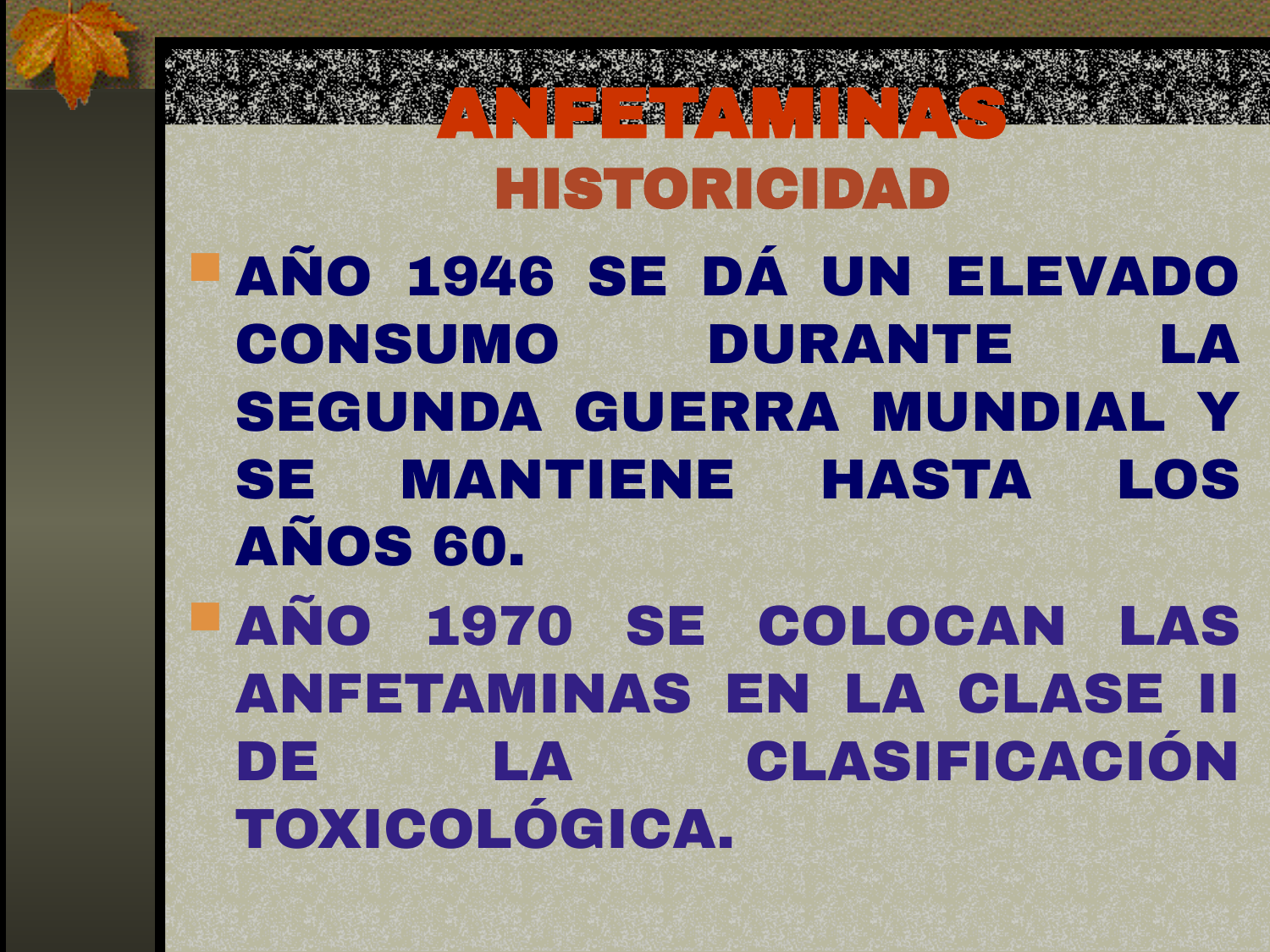

# ANFETAMINAS HISTORICIDAD
AÑO 1946 SE DÁ UN ELEVADO CONSUMO DURANTE LA SEGUNDA GUERRA MUNDIAL Y SE MANTIENE HASTA LOS AÑOS 60.
AÑO 1970 SE COLOCAN LAS ANFETAMINAS EN LA CLASE II DE LA CLASIFICACIÓN TOXICOLÓGICA.